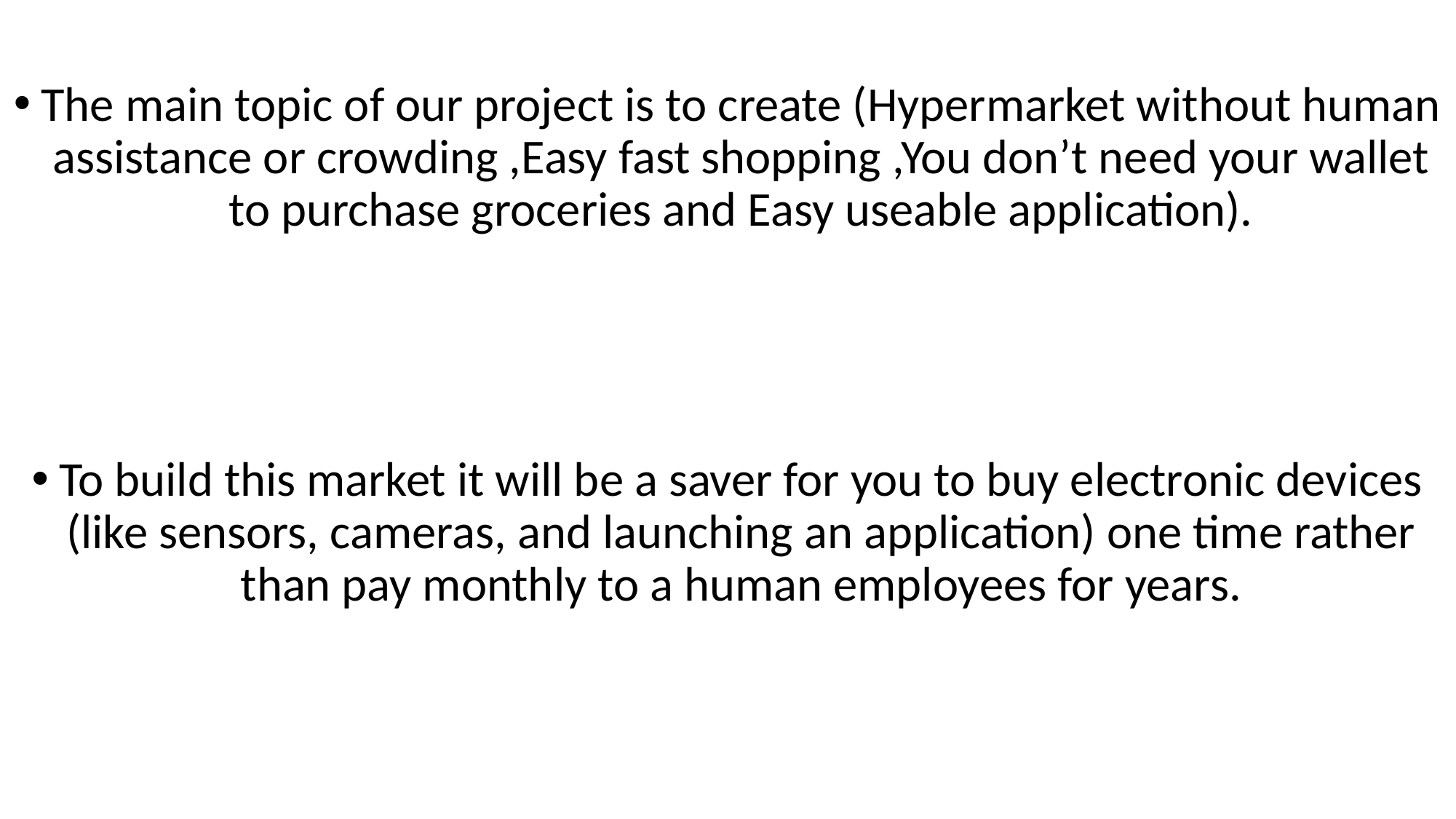

The main topic of our project is to create (Hypermarket without human assistance or crowding ,Easy fast shopping ,You don’t need your wallet to purchase groceries and Easy useable application).

To build this market it will be a saver for you to buy electronic devices (like sensors, cameras, and launching an application) one time rather than pay monthly to a human employees for years.